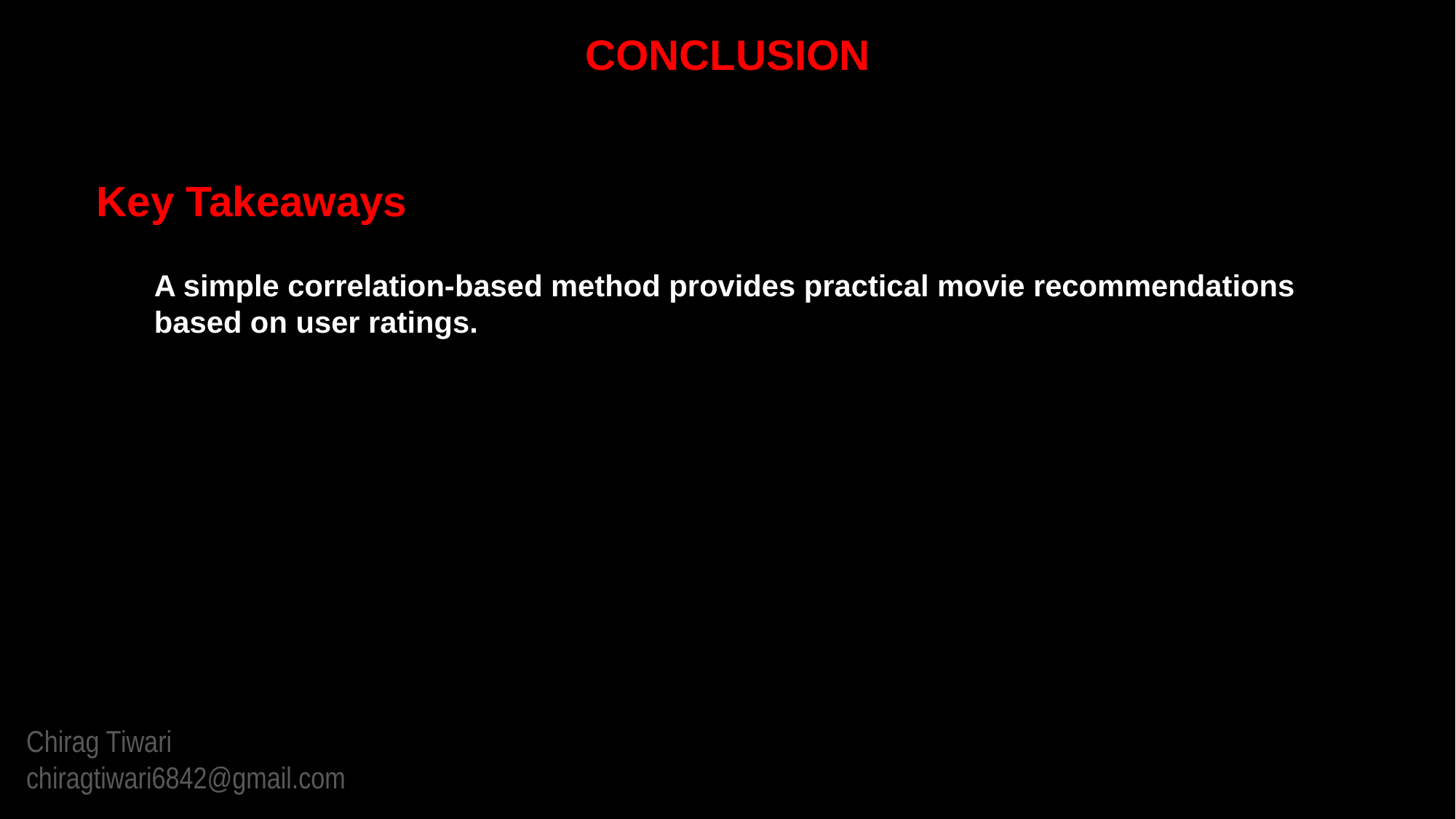

CONCLUSION
Key Takeaways
A simple correlation-based method provides practical movie recommendations
based on user ratings.
Chirag Tiwari
chiragtiwari6842@gmail.com